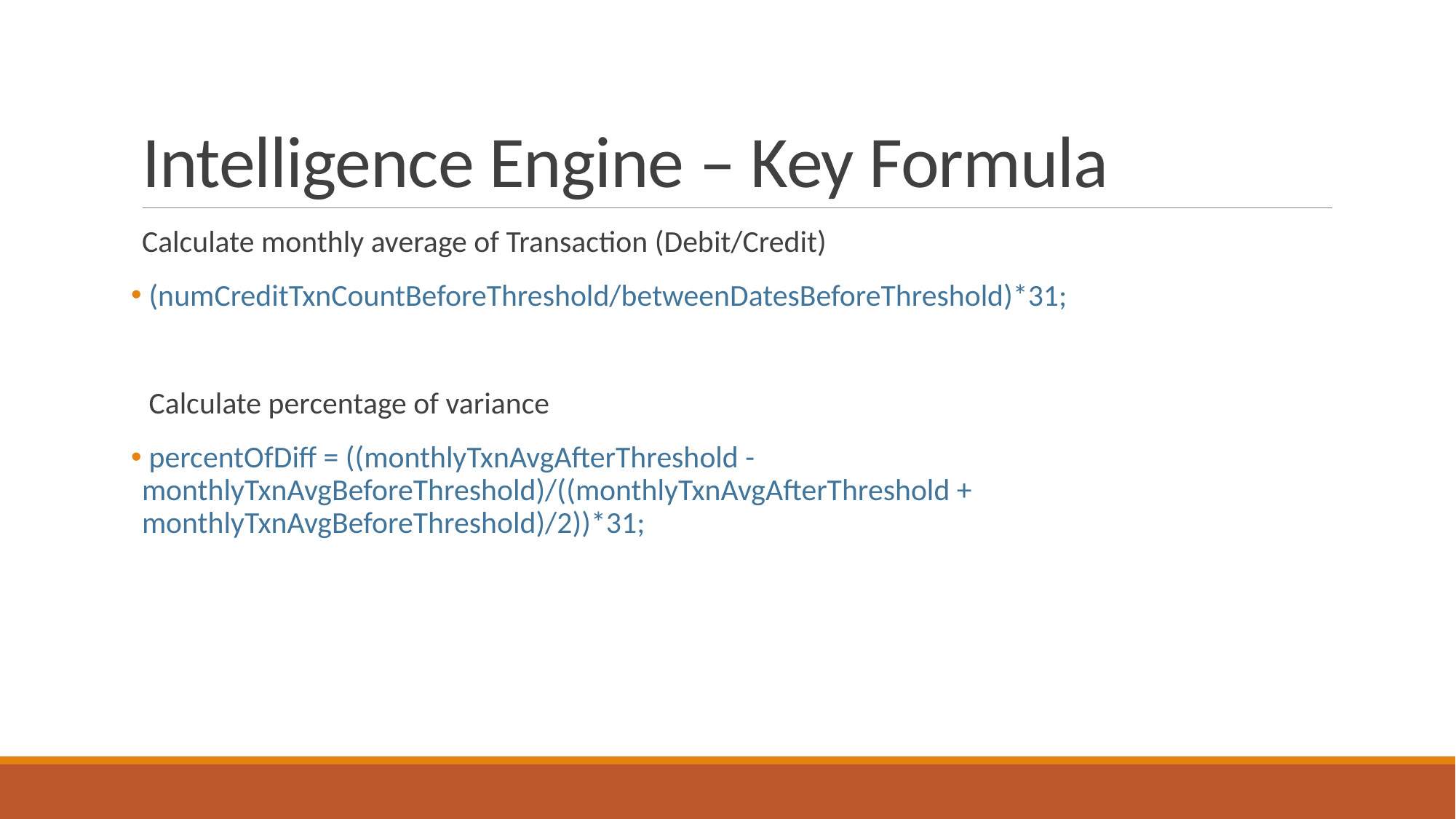

# Intelligence Engine – Key Formula
Calculate monthly average of Transaction (Debit/Credit)
 (numCreditTxnCountBeforeThreshold/betweenDatesBeforeThreshold)*31;

 Calculate percentage of variance
 percentOfDiff = ((monthlyTxnAvgAfterThreshold - monthlyTxnAvgBeforeThreshold)/((monthlyTxnAvgAfterThreshold + monthlyTxnAvgBeforeThreshold)/2))*31;